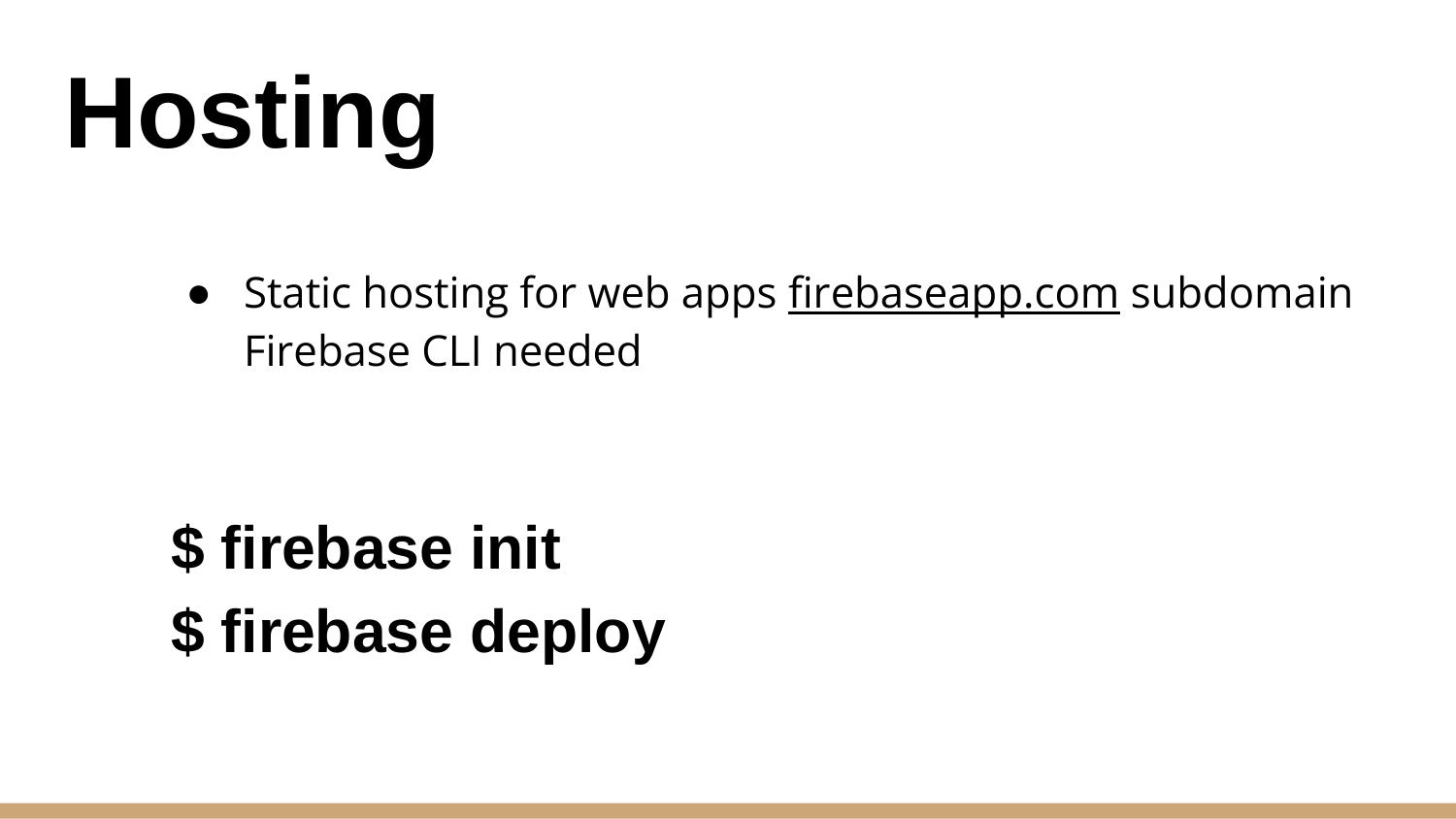

# Hosting
Static hosting for web apps firebaseapp.com subdomain Firebase CLI needed

$ firebase init
$ firebase deploy